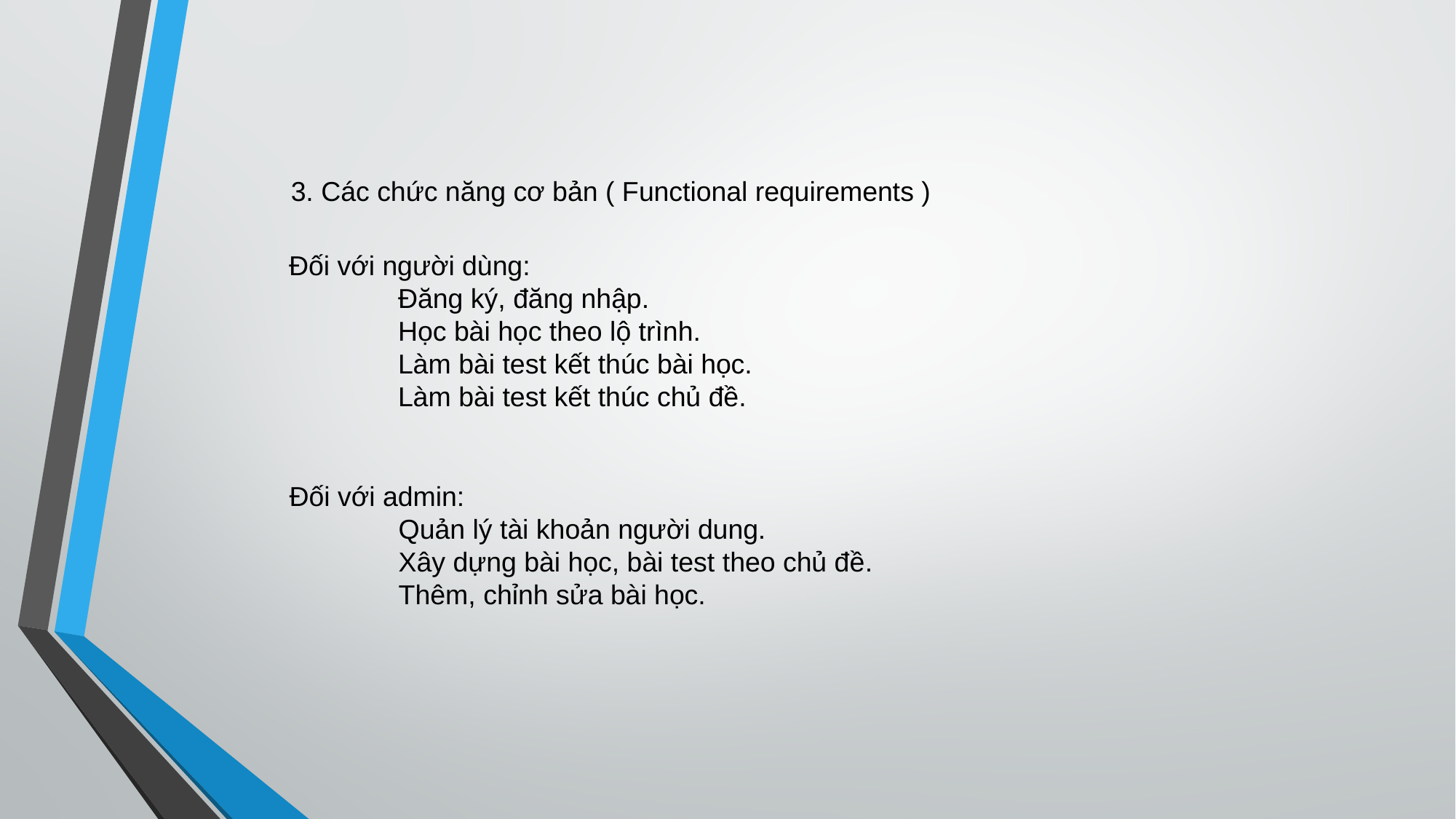

3. Các chức năng cơ bản ( Functional requirements )
Đối với người dùng:
	Đăng ký, đăng nhập.
	Học bài học theo lộ trình.
	Làm bài test kết thúc bài học.
	Làm bài test kết thúc chủ đề.
Đối với admin:
	Quản lý tài khoản người dung.
	Xây dựng bài học, bài test theo chủ đề.
	Thêm, chỉnh sửa bài học.